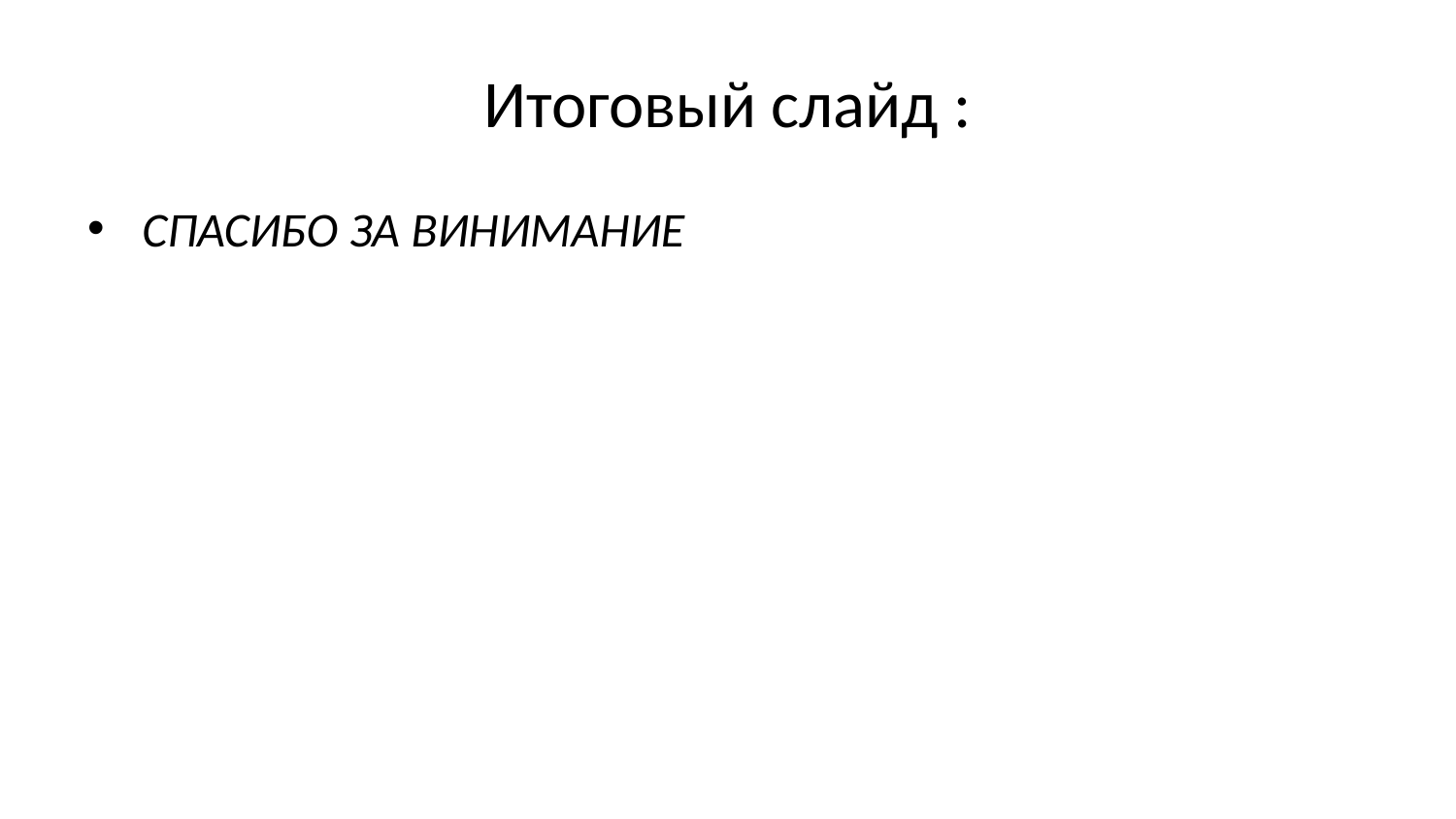

# Итоговый слайд :
СПАСИБО ЗА ВИНИМАНИЕ